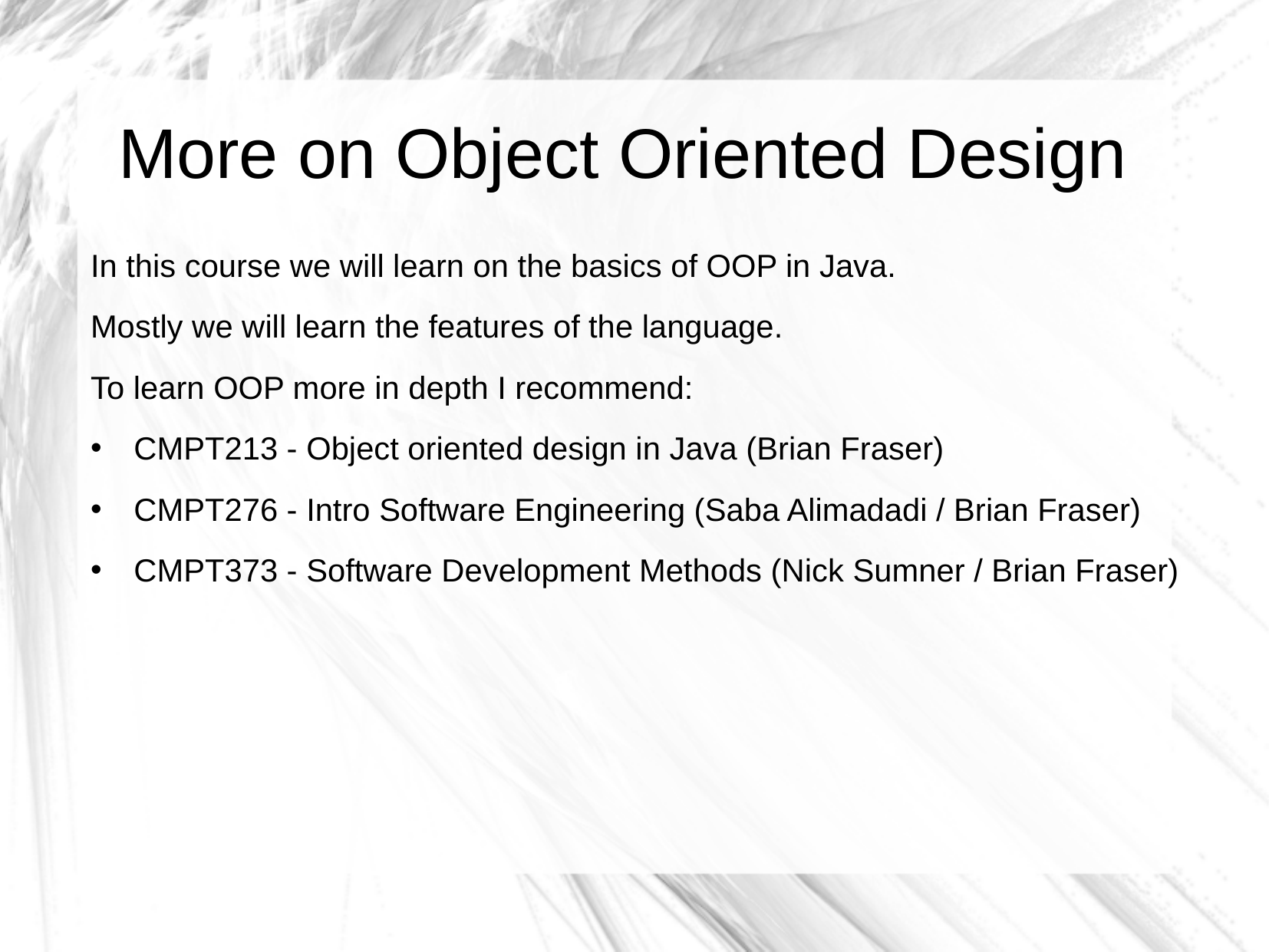

More on Object Oriented Design
In this course we will learn on the basics of OOP in Java.
Mostly we will learn the features of the language.
To learn OOP more in depth I recommend:
CMPT213 - Object oriented design in Java (Brian Fraser)
CMPT276 - Intro Software Engineering (Saba Alimadadi / Brian Fraser)
CMPT373 - Software Development Methods (Nick Sumner / Brian Fraser)